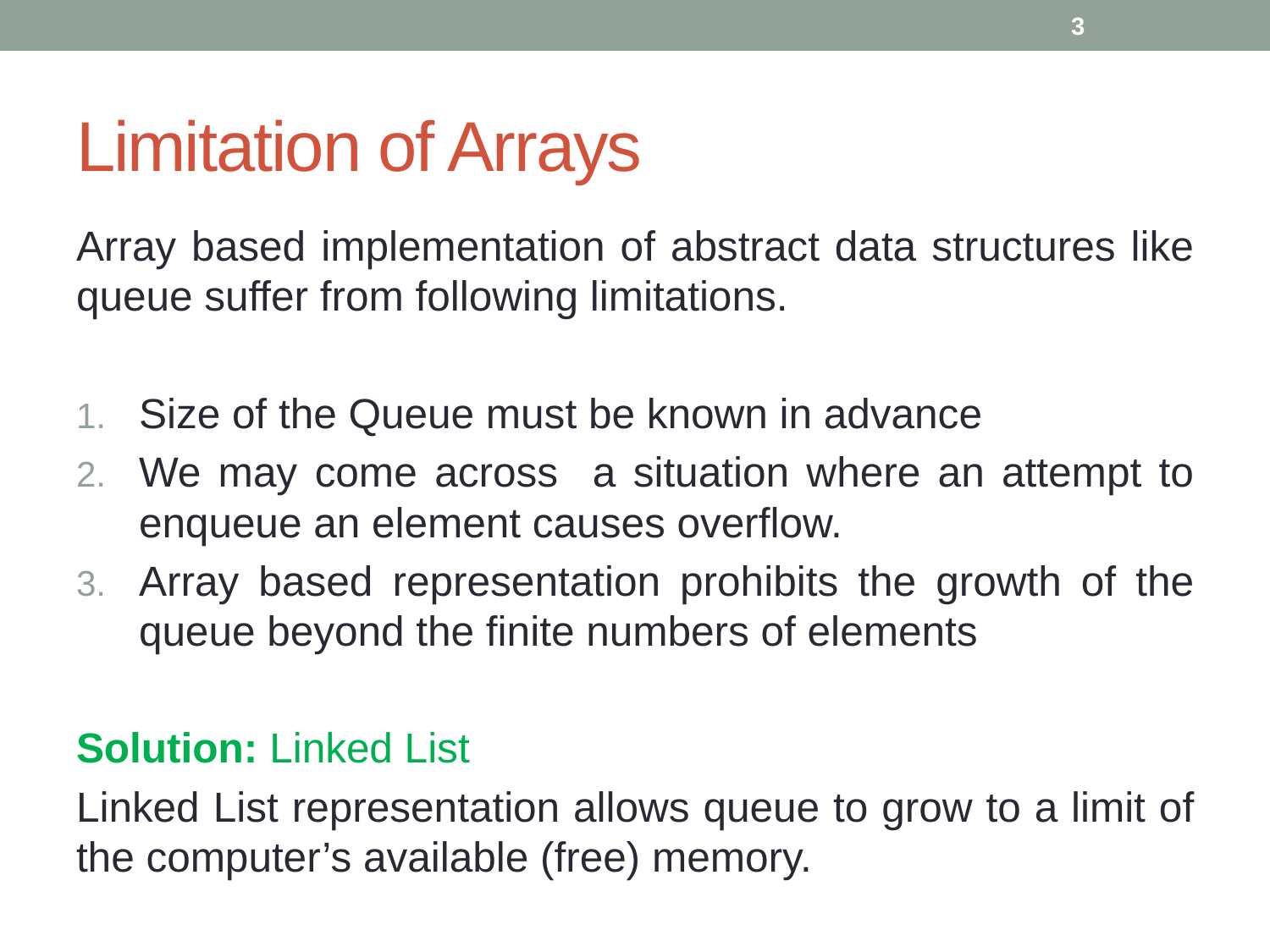

3
# Limitation of Arrays
Array based implementation of abstract data structures like queue suffer from following limitations.

Size of the Queue must be known in advance
We may come across  a situation where an attempt to enqueue an element causes overflow.
Array based representation prohibits the growth of the queue beyond the finite numbers of elements

Solution: Linked List
Linked List representation allows queue to grow to a limit of the computer’s available (free) memory.